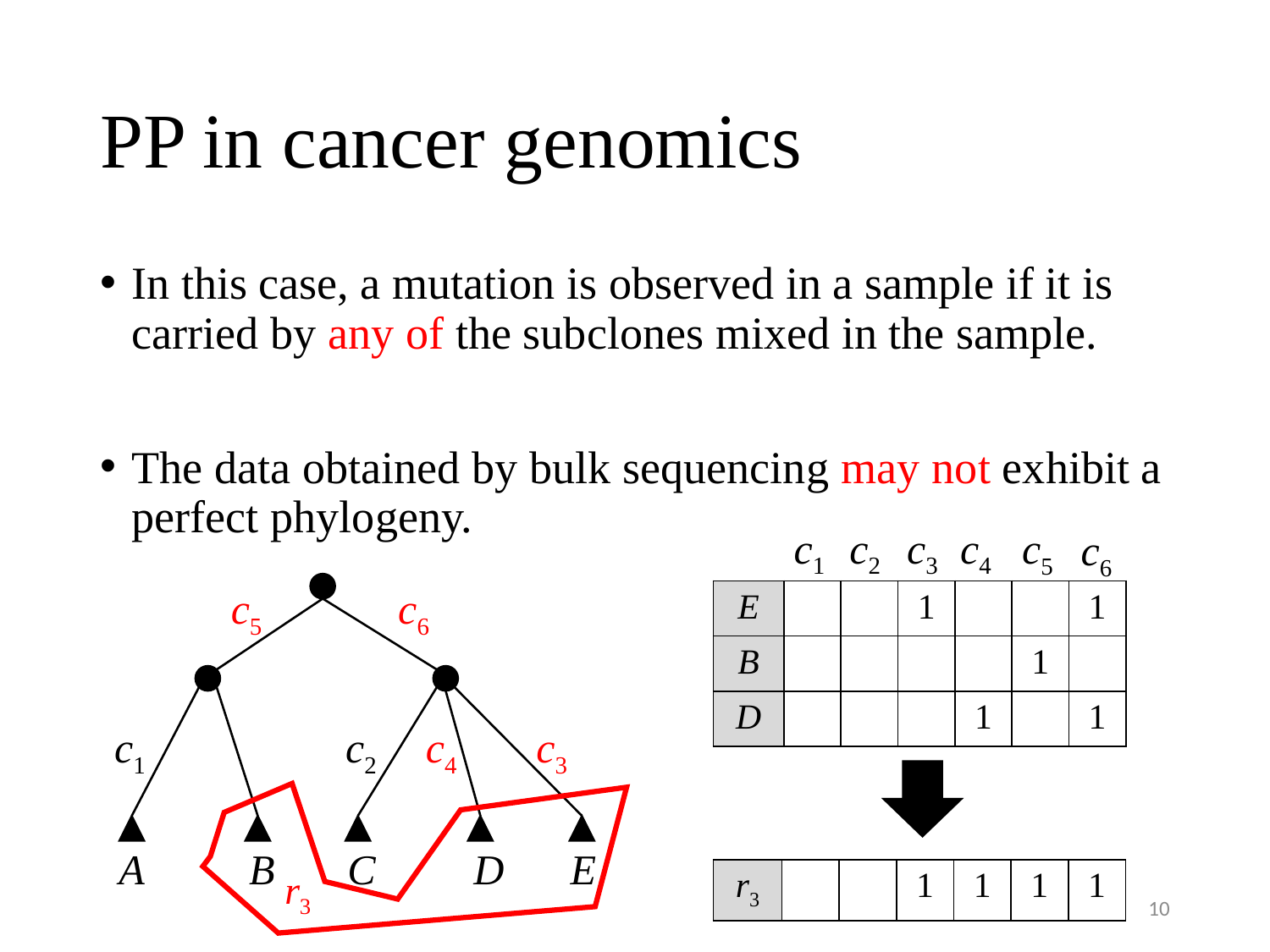

# PP in cancer genomics
In this case, a mutation is observed in a sample if it is carried by any of the subclones mixed in the sample.

The data obtained by bulk sequencing may not exhibit a perfect phylogeny.
c1
c2
c3
c4
c5
c6

c5
c6
| E |  |  | 1 |  |  | 1 |
| --- | --- | --- | --- | --- | --- | --- |
| B |  |  |  |  | 1 |  |
| D |  |  |  | 1 |  | 1 |

c1
c2
c4
c3

A
B
C
D
E
r3
| r3 |  |  | 1 | 1 | 1 | 1 |
| --- | --- | --- | --- | --- | --- | --- |
10